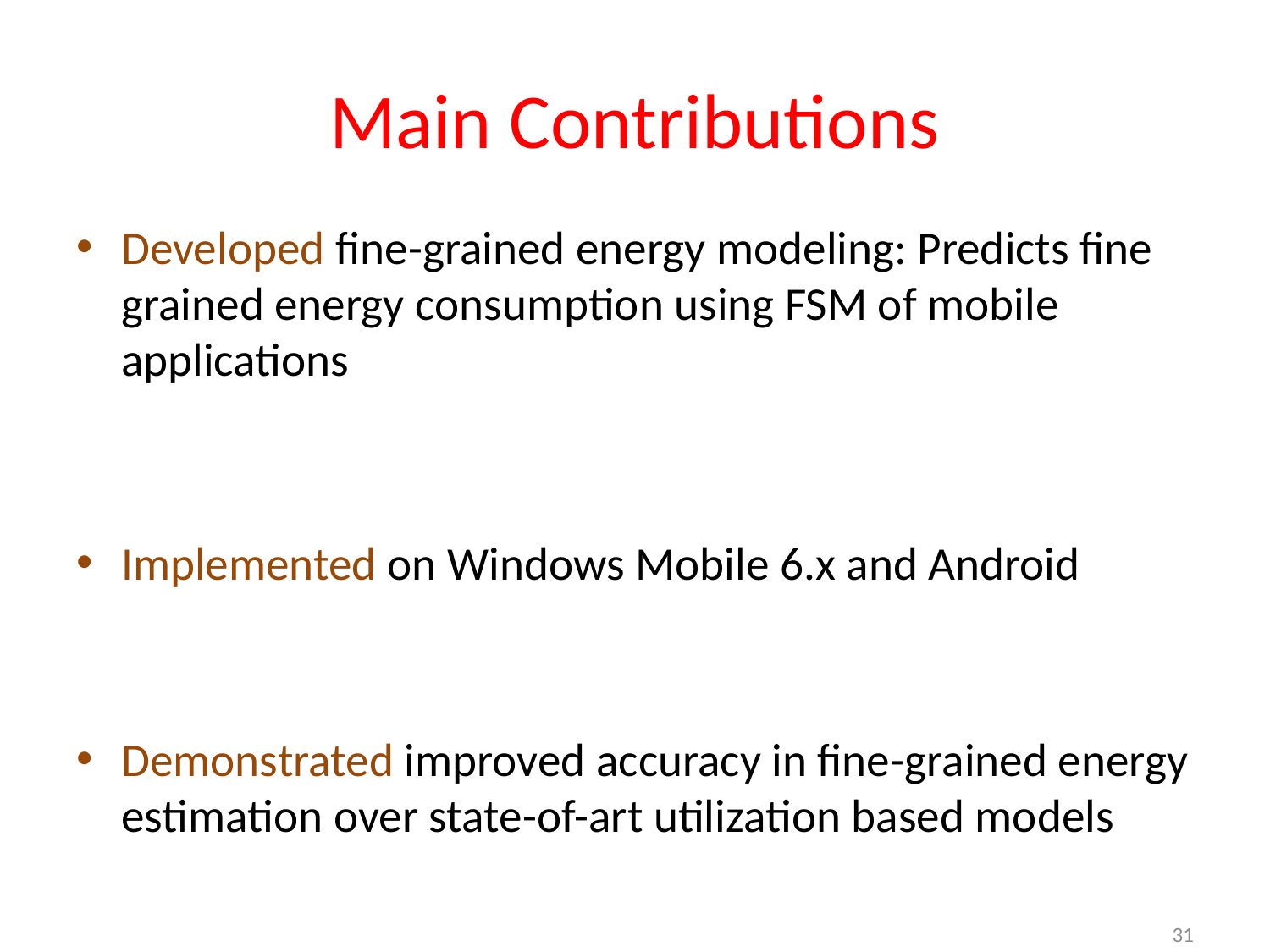

# Main Contributions
Developed fine-grained energy modeling: Predicts fine grained energy consumption using FSM of mobile applications

Implemented on Windows Mobile 6.x and Android

Demonstrated improved accuracy in fine-grained energy estimation over state-of-art utilization based models

31